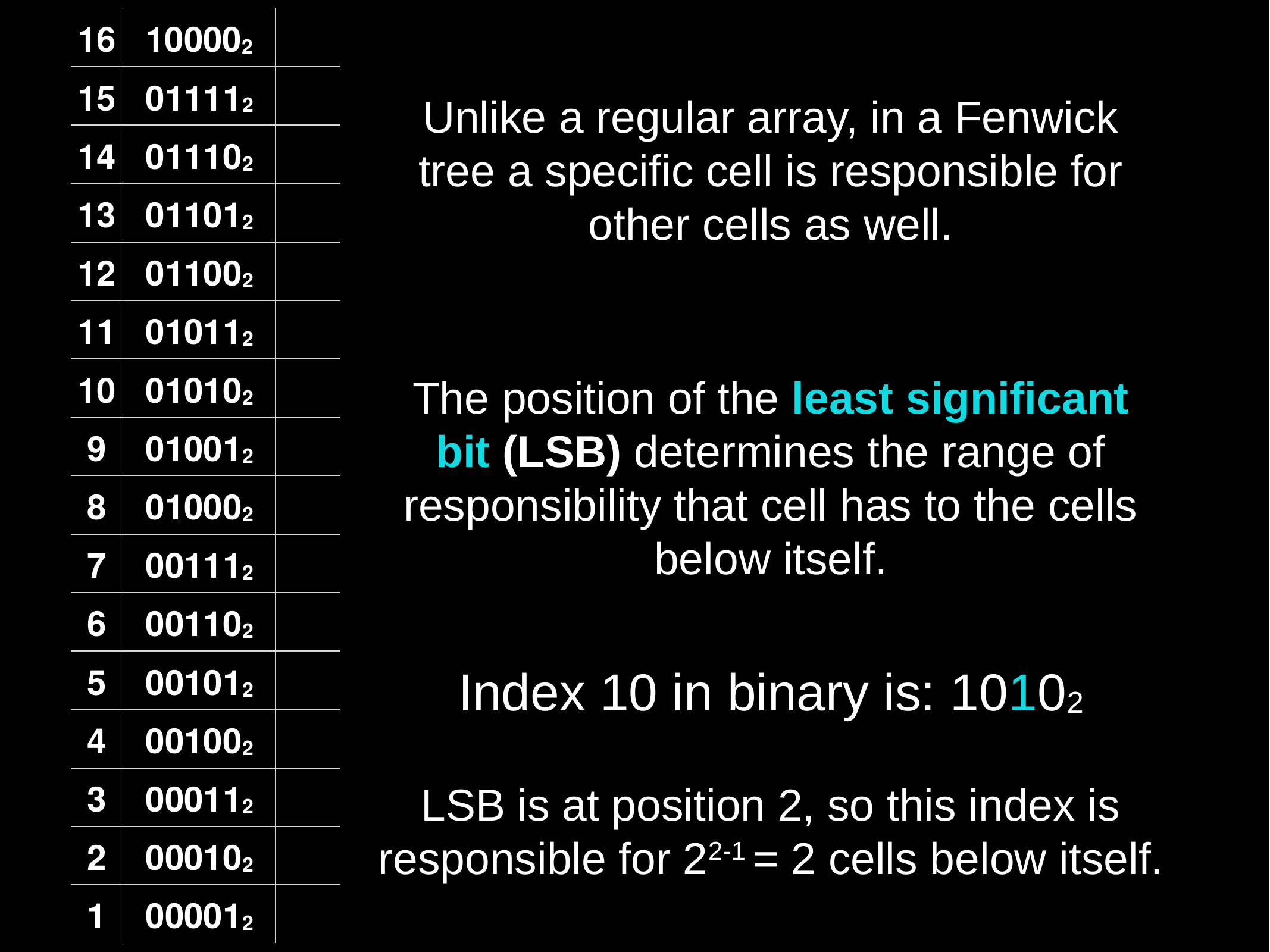

| 16 | 100002 |  |
| --- | --- | --- |
| 15 | \_011112 |  |
| 14 | \_011102 |  |
| 13 | \_011012 |  |
| 12 | \_011002 |  |
| 11 | \_010112 |  |
| 10 | \_010102 |  |
| 9 | \_010012 |  |
| 8 | \_010002 |  |
| 7 | \_001112 |  |
| 6 | \_001102 |  |
| 5 | \_001012 |  |
| 4 | \_001002 |  |
| 3 | \_000112 |  |
| 2 | \_000102 |  |
| 1 | \_000012 |  |
Unlike a regular array, in a Fenwick tree a specific cell is responsible for other cells as well.
The position of the least significant bit (LSB) determines the range of responsibility that cell has to the cells below itself.
Index 10 in binary is: 10102
LSB is at position 2, so this index is responsible for 22-1 = 2 cells below itself.